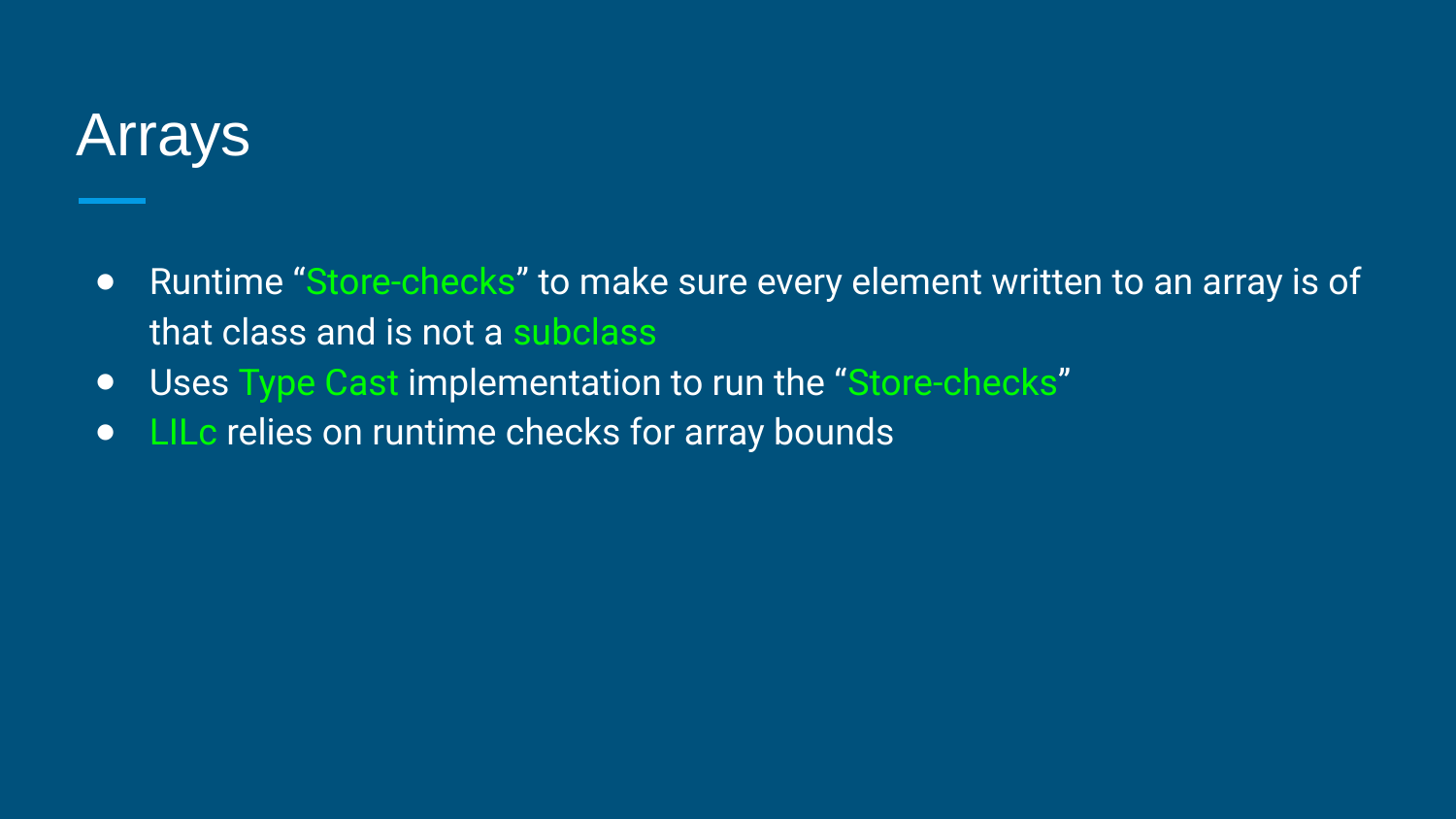

# Arrays
Runtime “Store-checks” to make sure every element written to an array is of that class and is not a subclass
Uses Type Cast implementation to run the “Store-checks”
LILc relies on runtime checks for array bounds